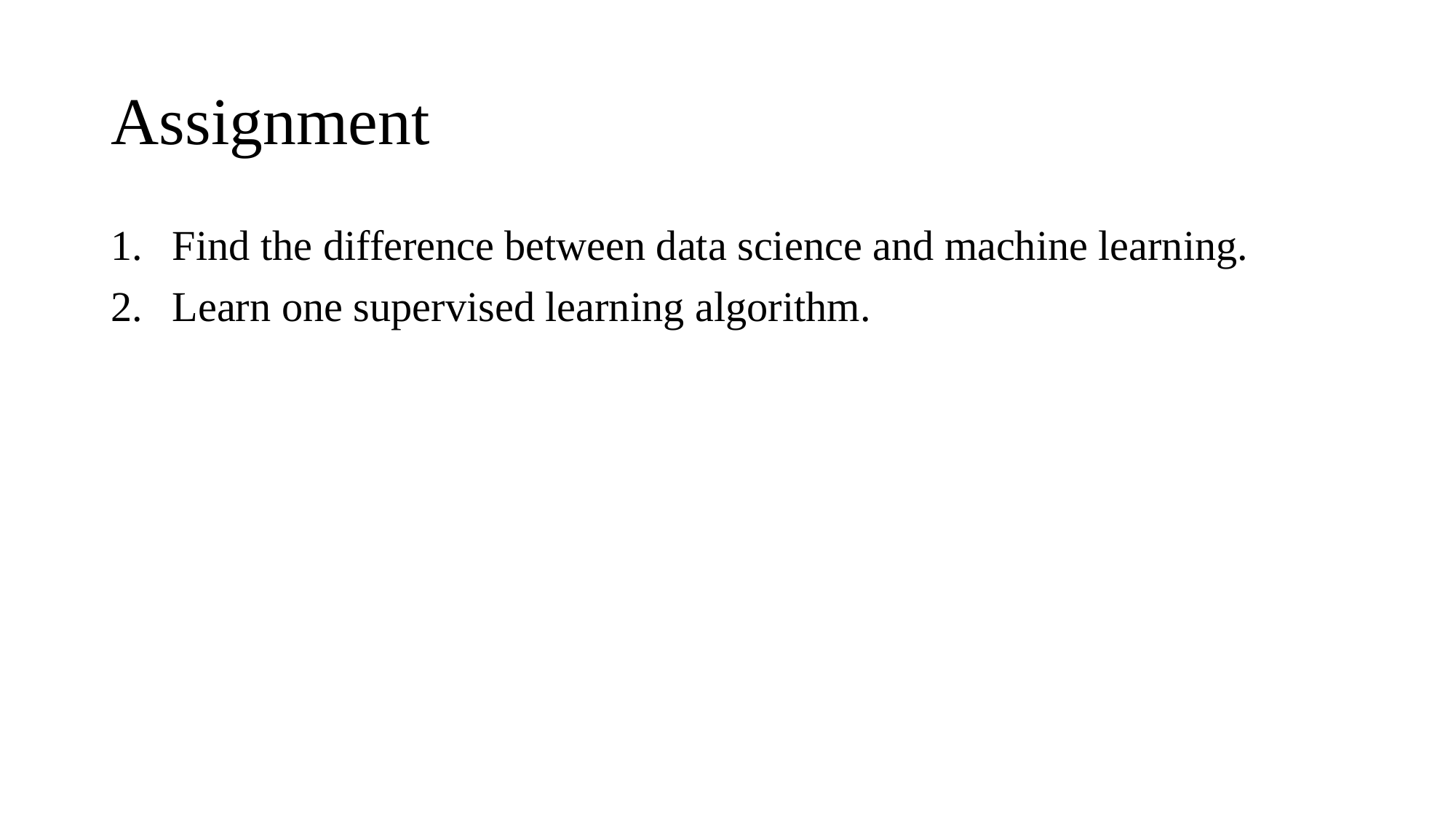

# Assignment
Find the difference between data science and machine learning.
Learn one supervised learning algorithm.